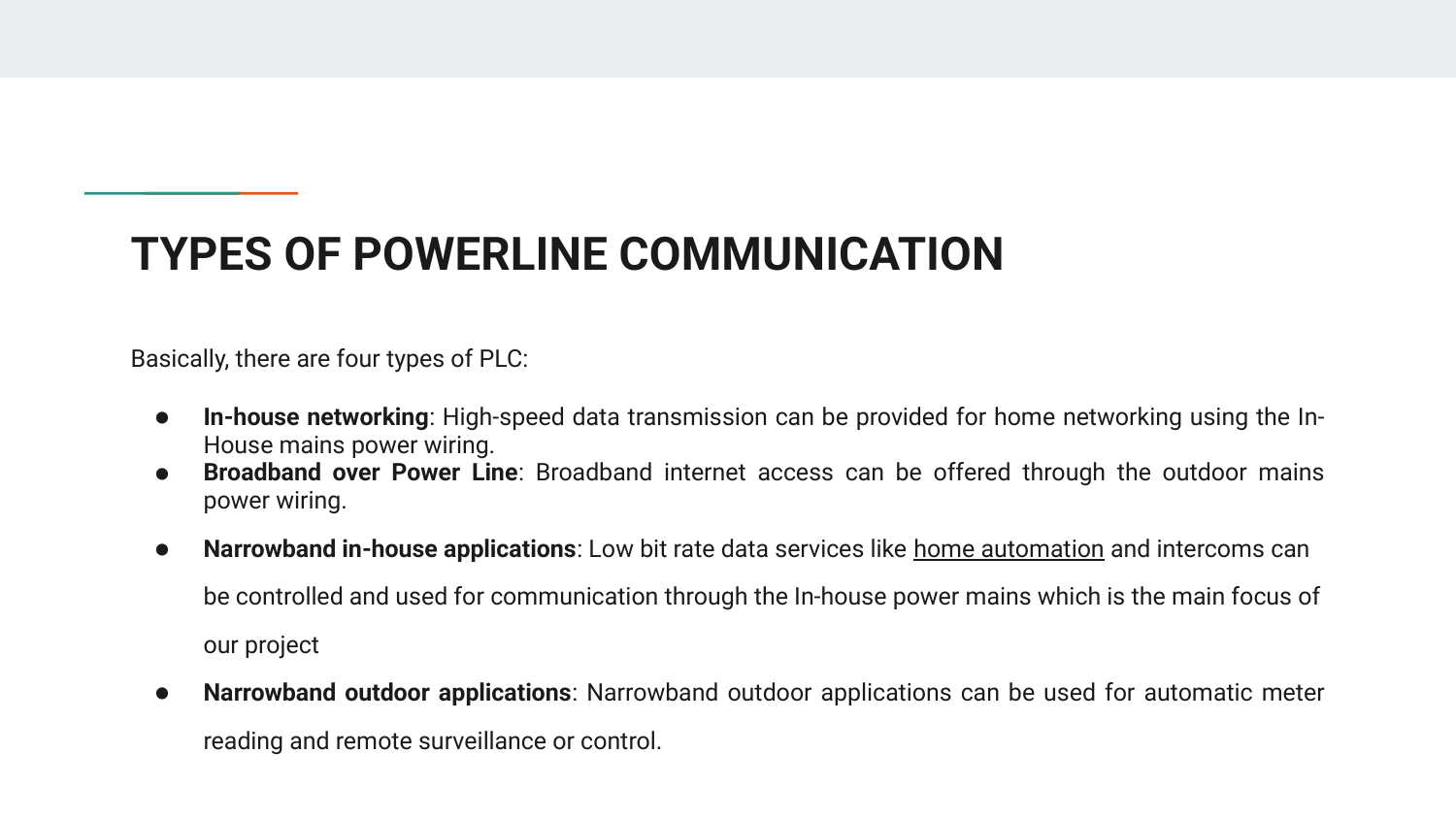

# TYPES OF POWERLINE COMMUNICATION
Basically, there are four types of PLC:
In-house networking: High-speed data transmission can be provided for home networking using the In-House mains power wiring.
Broadband over Power Line: Broadband internet access can be offered through the outdoor mains power wiring.
Narrowband in-house applications: Low bit rate data services like home automation and intercoms can be controlled and used for communication through the In-house power mains which is the main focus of our project
Narrowband outdoor applications: Narrowband outdoor applications can be used for automatic meter reading and remote surveillance or control.